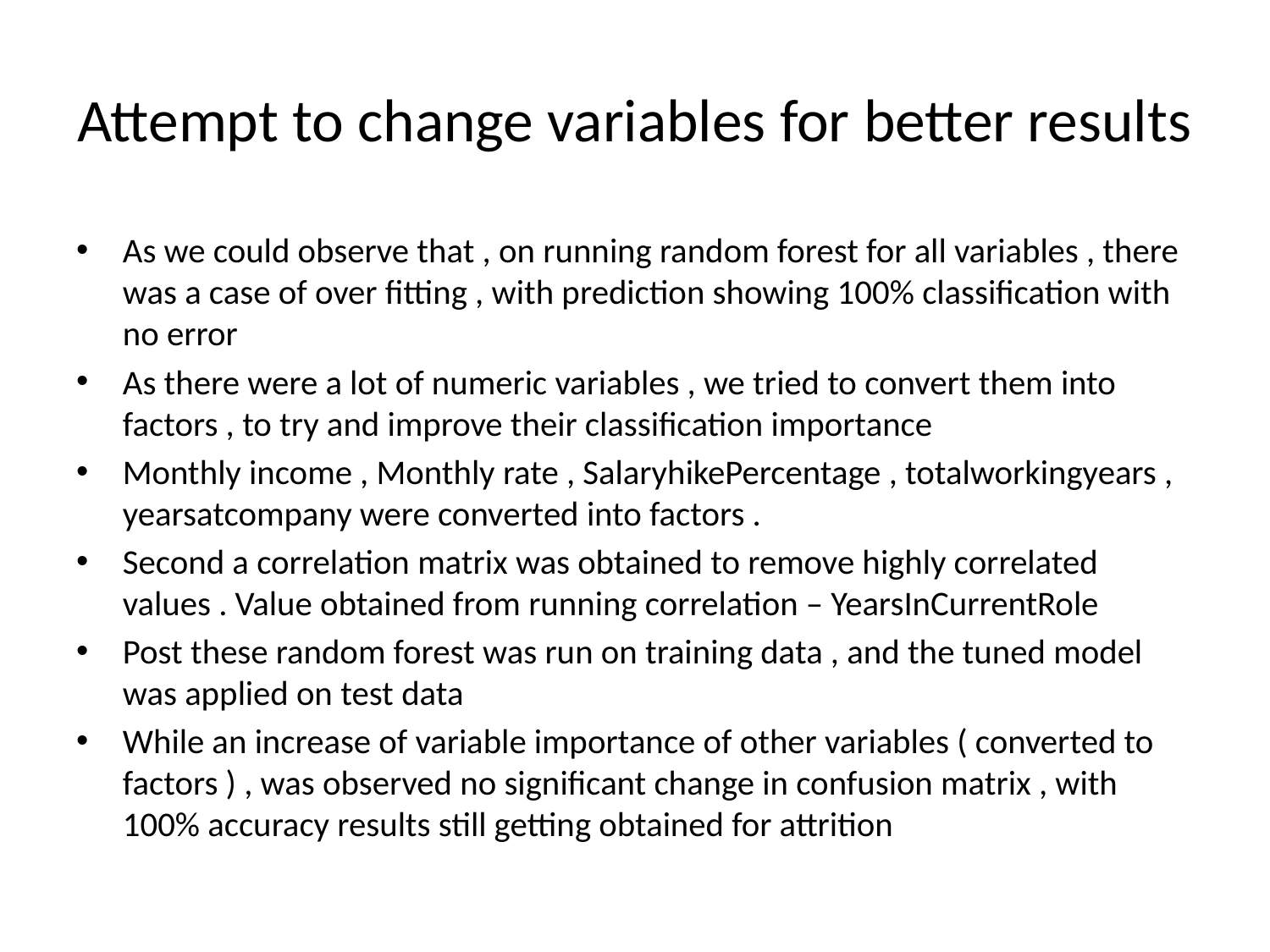

# Attempt to change variables for better results
As we could observe that , on running random forest for all variables , there was a case of over fitting , with prediction showing 100% classification with no error
As there were a lot of numeric variables , we tried to convert them into factors , to try and improve their classification importance
Monthly income , Monthly rate , SalaryhikePercentage , totalworkingyears , yearsatcompany were converted into factors .
Second a correlation matrix was obtained to remove highly correlated values . Value obtained from running correlation – YearsInCurrentRole
Post these random forest was run on training data , and the tuned model was applied on test data
While an increase of variable importance of other variables ( converted to factors ) , was observed no significant change in confusion matrix , with 100% accuracy results still getting obtained for attrition